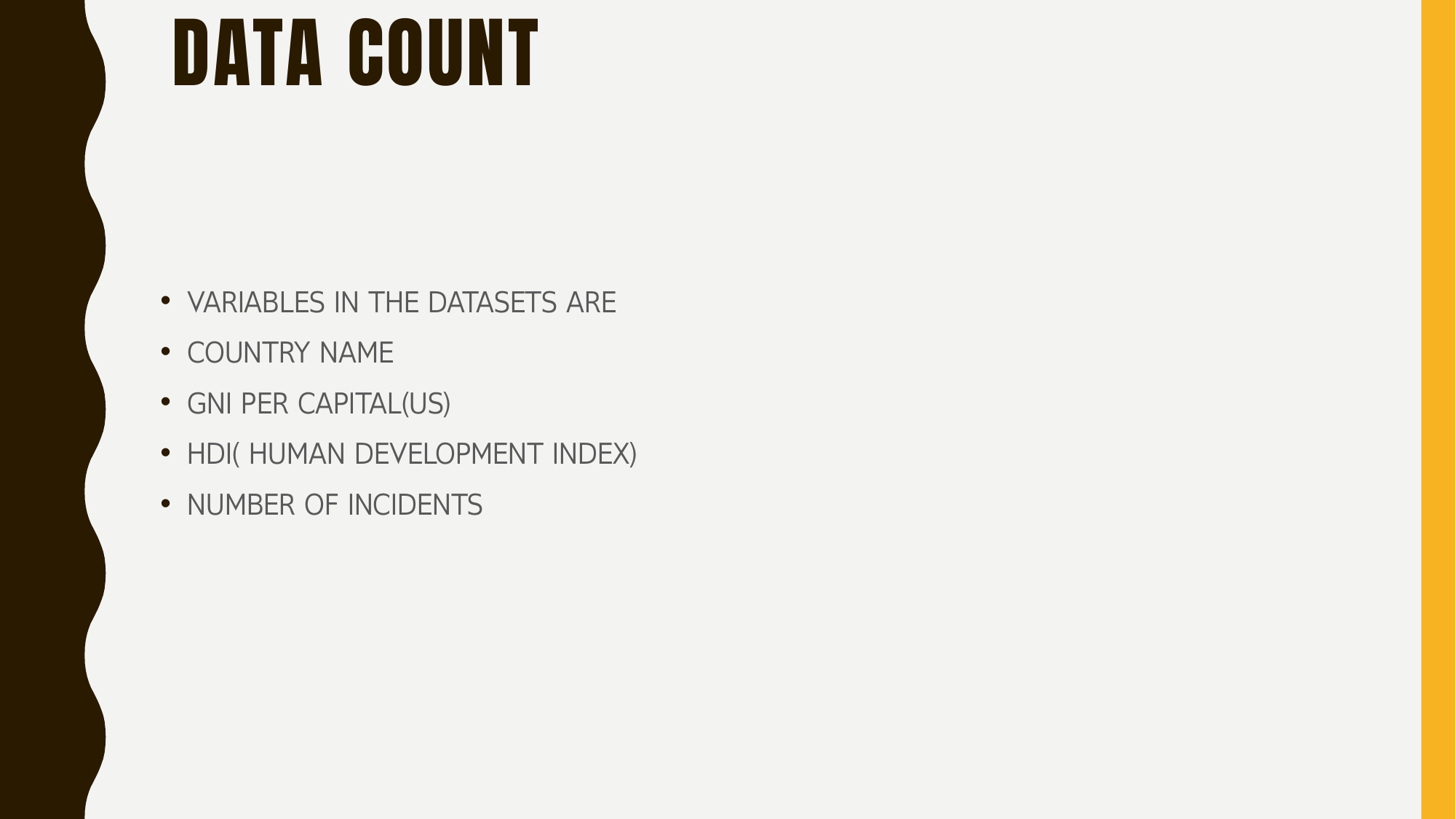

# Data count
VARIABLES IN THE DATASETS ARE
COUNTRY NAME
GNI PER CAPITAL(US)
HDI( HUMAN DEVELOPMENT INDEX)
NUMBER OF INCIDENTS